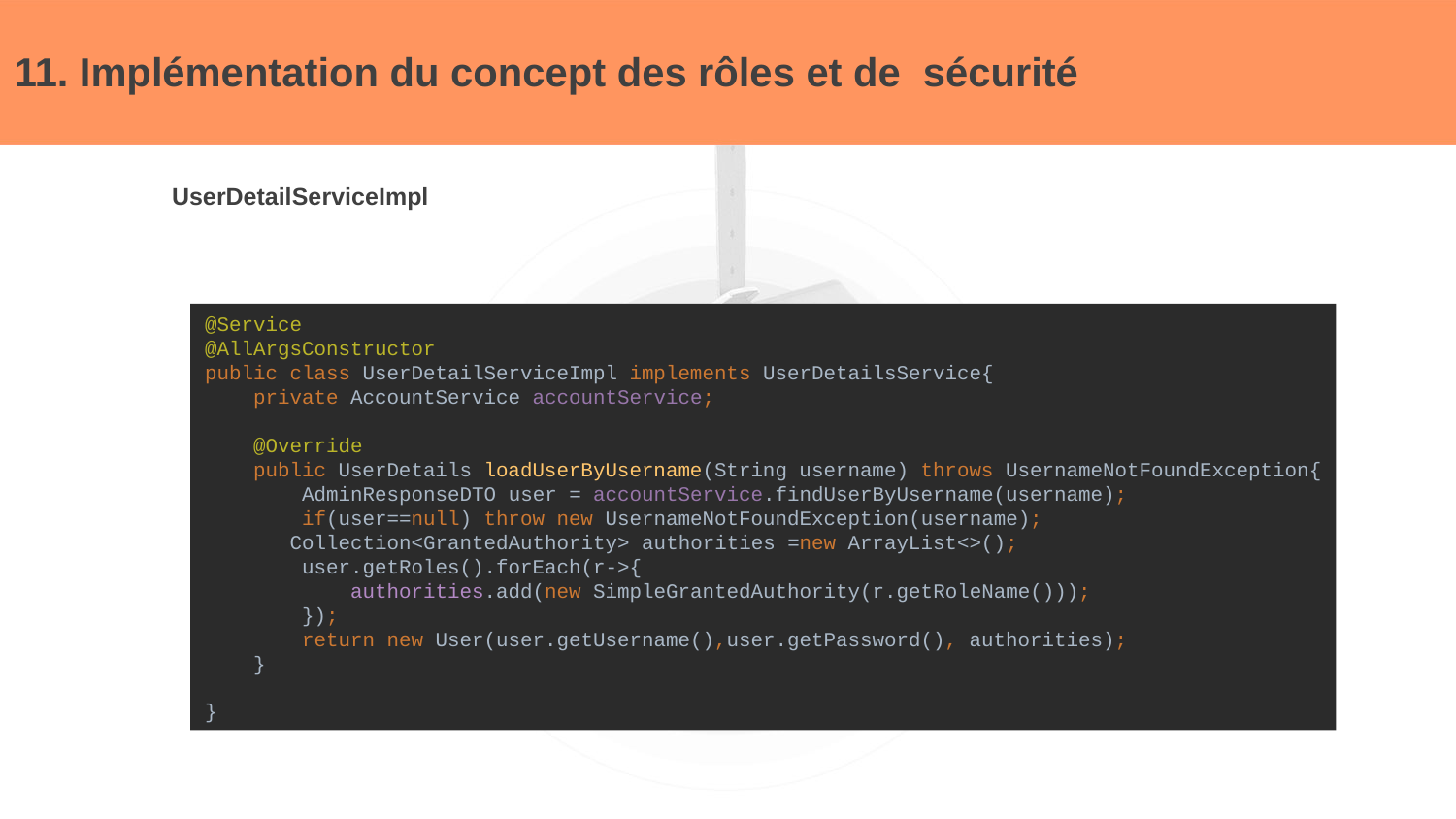

# 11. Implémentation du concept des rôles et de  sécurité
UserDetailServiceImpl

@Service
@AllArgsConstructor
public class UserDetailServiceImpl implements UserDetailsService{
    private AccountService accountService;
    @Override
    public UserDetails loadUserByUsername(String username) throws UsernameNotFoundException{
        AdminResponseDTO user = accountService.findUserByUsername(username);
        if(user==null) throw new UsernameNotFoundException(username);
       Collection<GrantedAuthority> authorities =new ArrayList<>();
        user.getRoles().forEach(r->{
            authorities.add(new SimpleGrantedAuthority(r.getRoleName()));
        });
        return new User(user.getUsername(),user.getPassword(), authorities);
    }
}